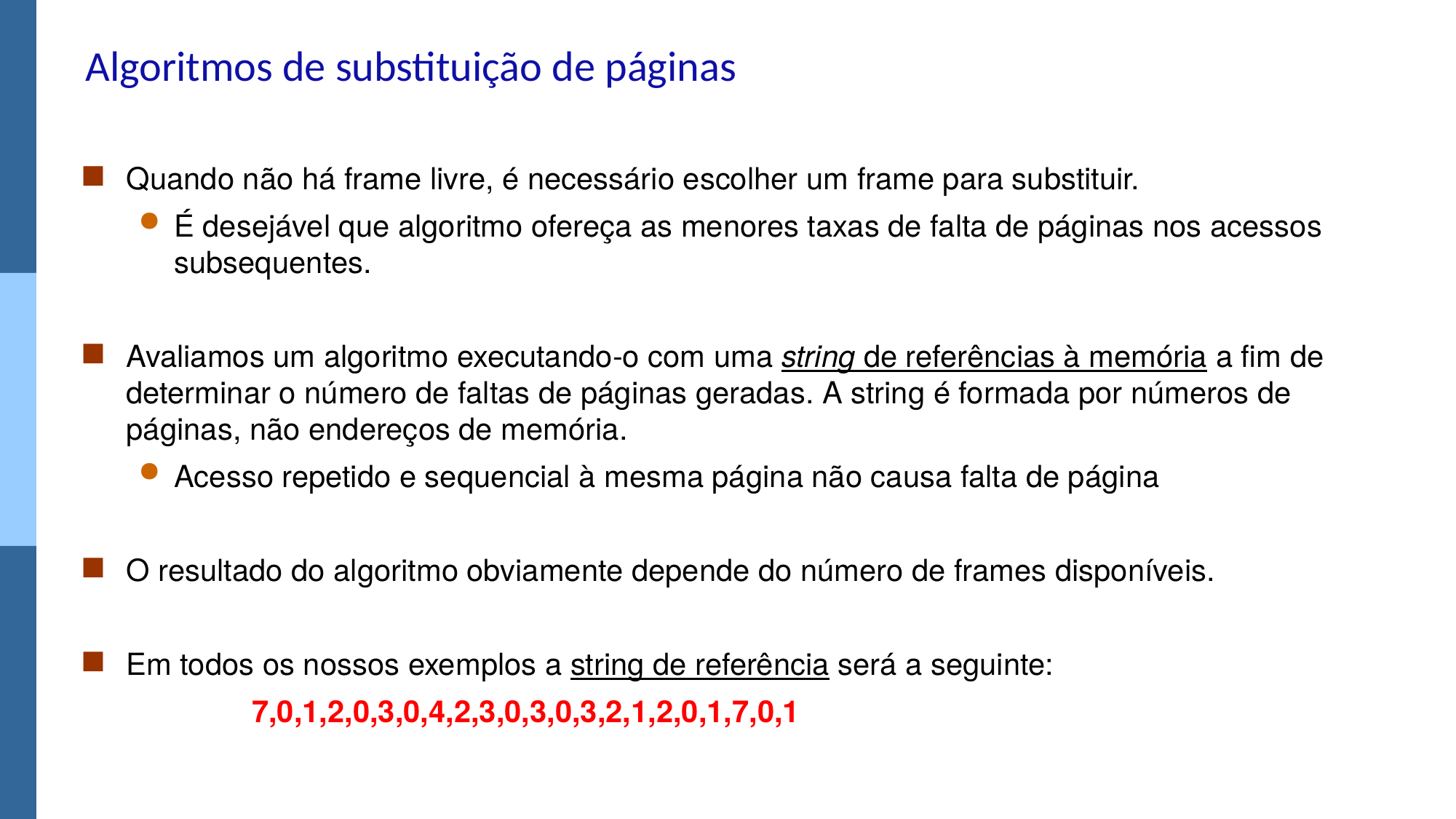

# Algoritmos de substituição de páginas

Quando não há frame livre, é necessário escolher um frame para substituir.
É desejável que algoritmo ofereça as menores taxas de falta de páginas nos acessos subsequentes.

Avaliamos um algoritmo executando-o com uma string de referências à memória a fim de determinar o número de faltas de páginas geradas. A string é formada por números de páginas, não endereços de memória.
Acesso repetido e sequencial à mesma página não causa falta de página

O resultado do algoritmo obviamente depende do número de frames disponíveis.

Em todos os nossos exemplos a string de referência será a seguinte:
	               7,0,1,2,0,3,0,4,2,3,0,3,0,3,2,1,2,0,1,7,0,1